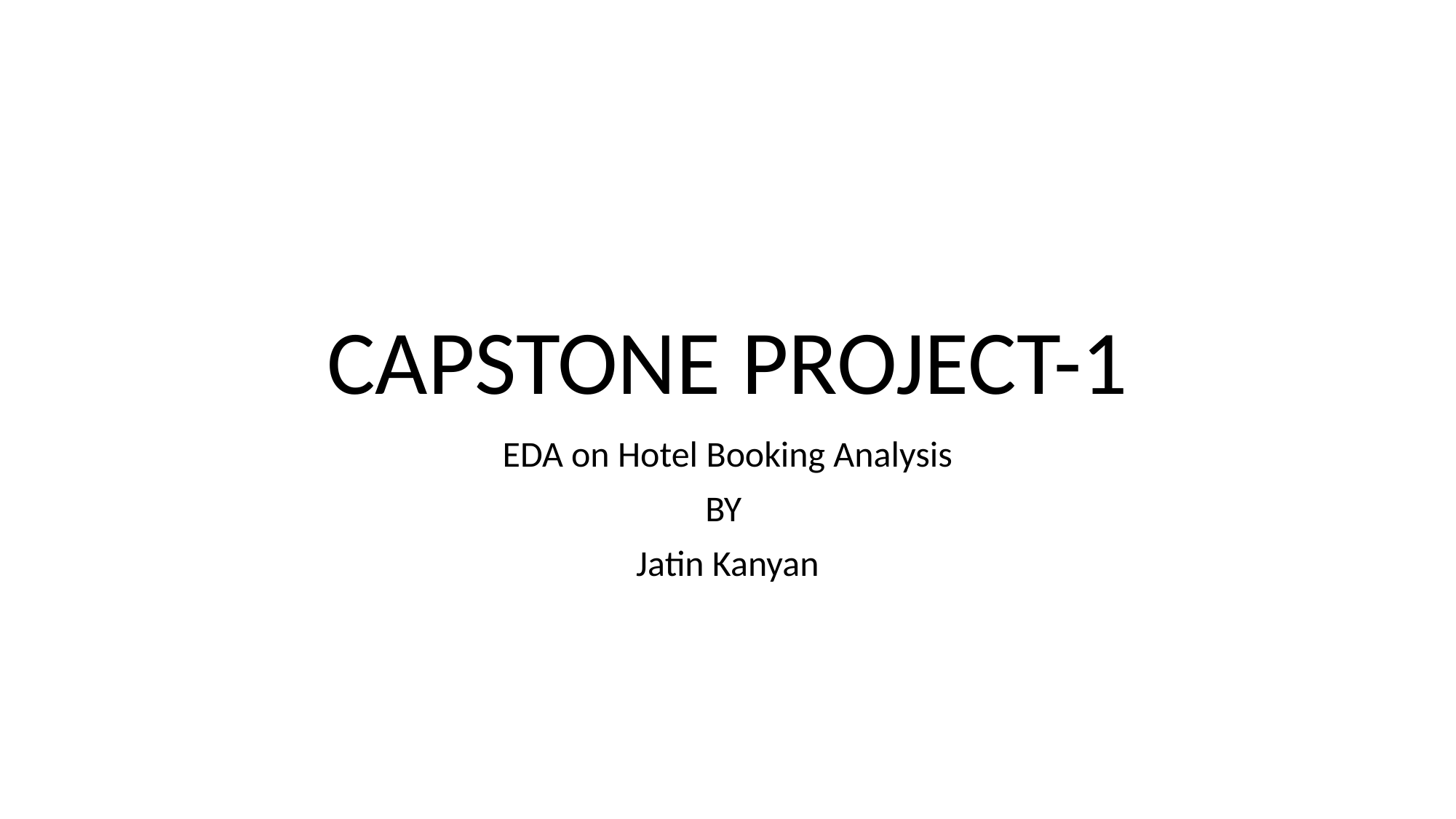

# CAPSTONE PROJECT-1
EDA on Hotel Booking Analysis
BY
Jatin Kanyan